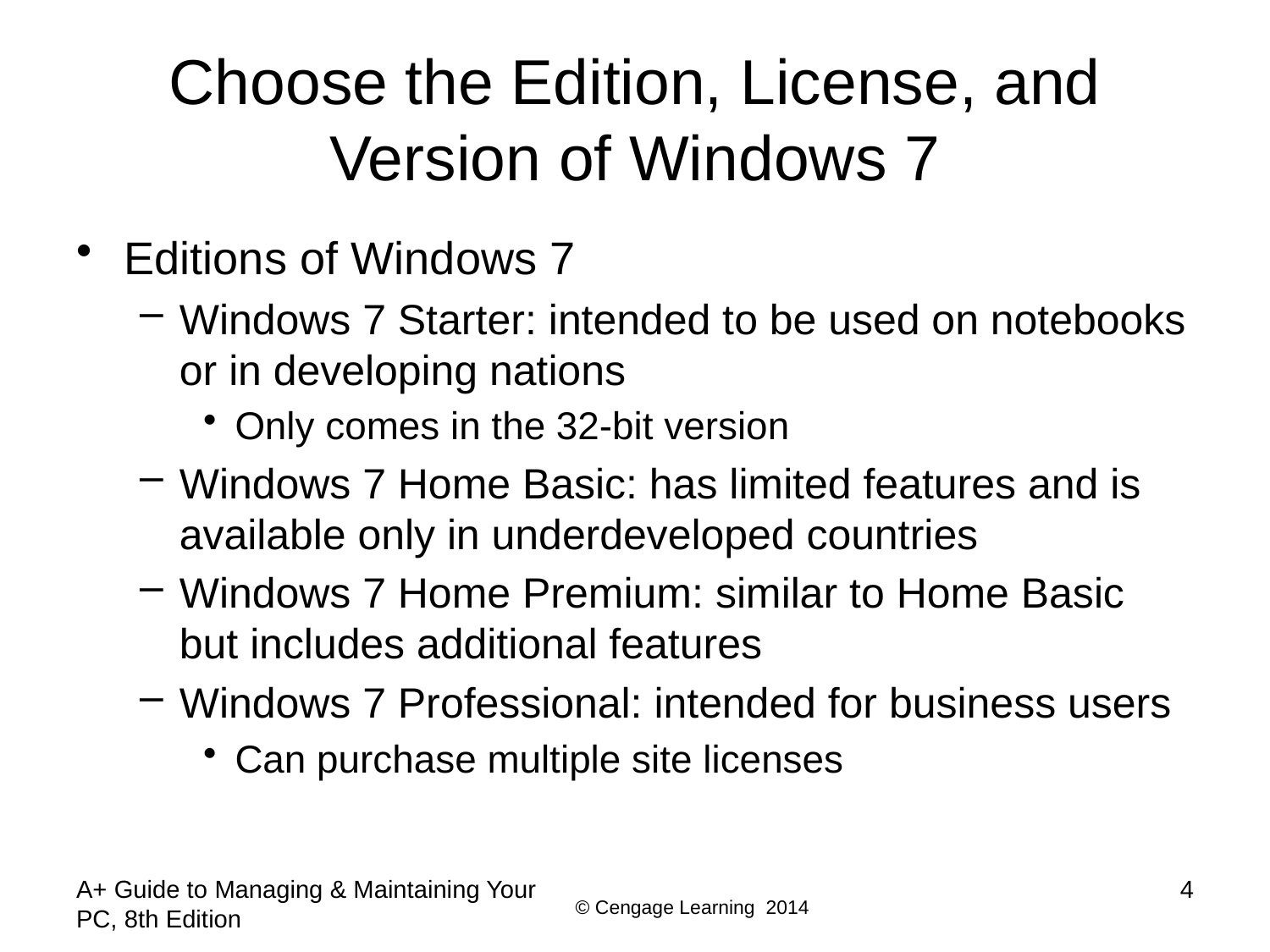

# Choose the Edition, License, and Version of Windows 7
Editions of Windows 7
Windows 7 Starter: intended to be used on notebooks or in developing nations
Only comes in the 32-bit version
Windows 7 Home Basic: has limited features and is available only in underdeveloped countries
Windows 7 Home Premium: similar to Home Basic but includes additional features
Windows 7 Professional: intended for business users
Can purchase multiple site licenses

A+ Guide to Managing & Maintaining Your PC, 8th Edition
4